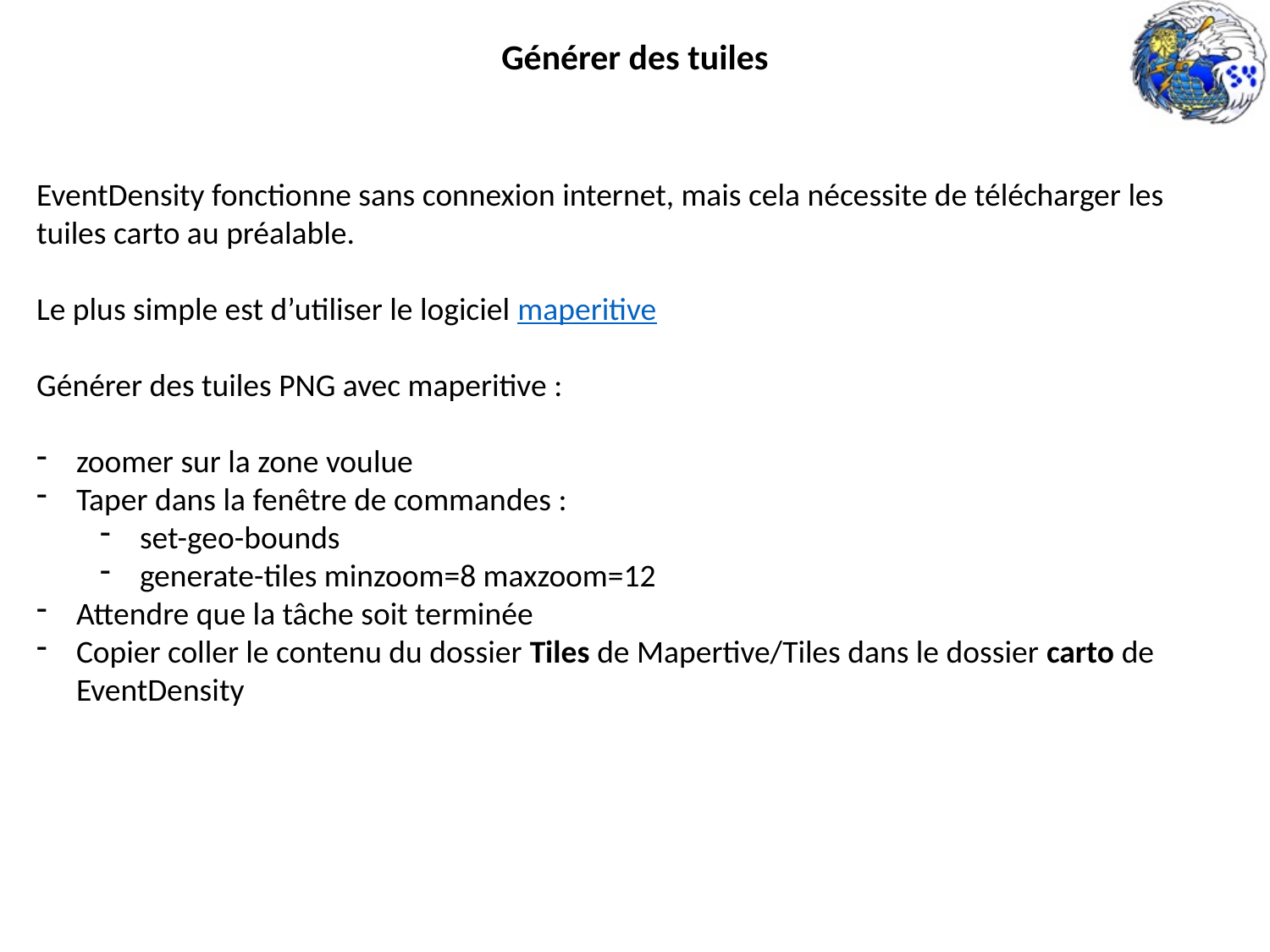

Générer des tuiles
EventDensity fonctionne sans connexion internet, mais cela nécessite de télécharger les tuiles carto au préalable.

Le plus simple est d’utiliser le logiciel maperitive

Générer des tuiles PNG avec maperitive :

zoomer sur la zone voulue
Taper dans la fenêtre de commandes :
set-geo-bounds
generate-tiles minzoom=8 maxzoom=12
Attendre que la tâche soit terminée
Copier coller le contenu du dossier Tiles de Mapertive/Tiles dans le dossier carto de EventDensity